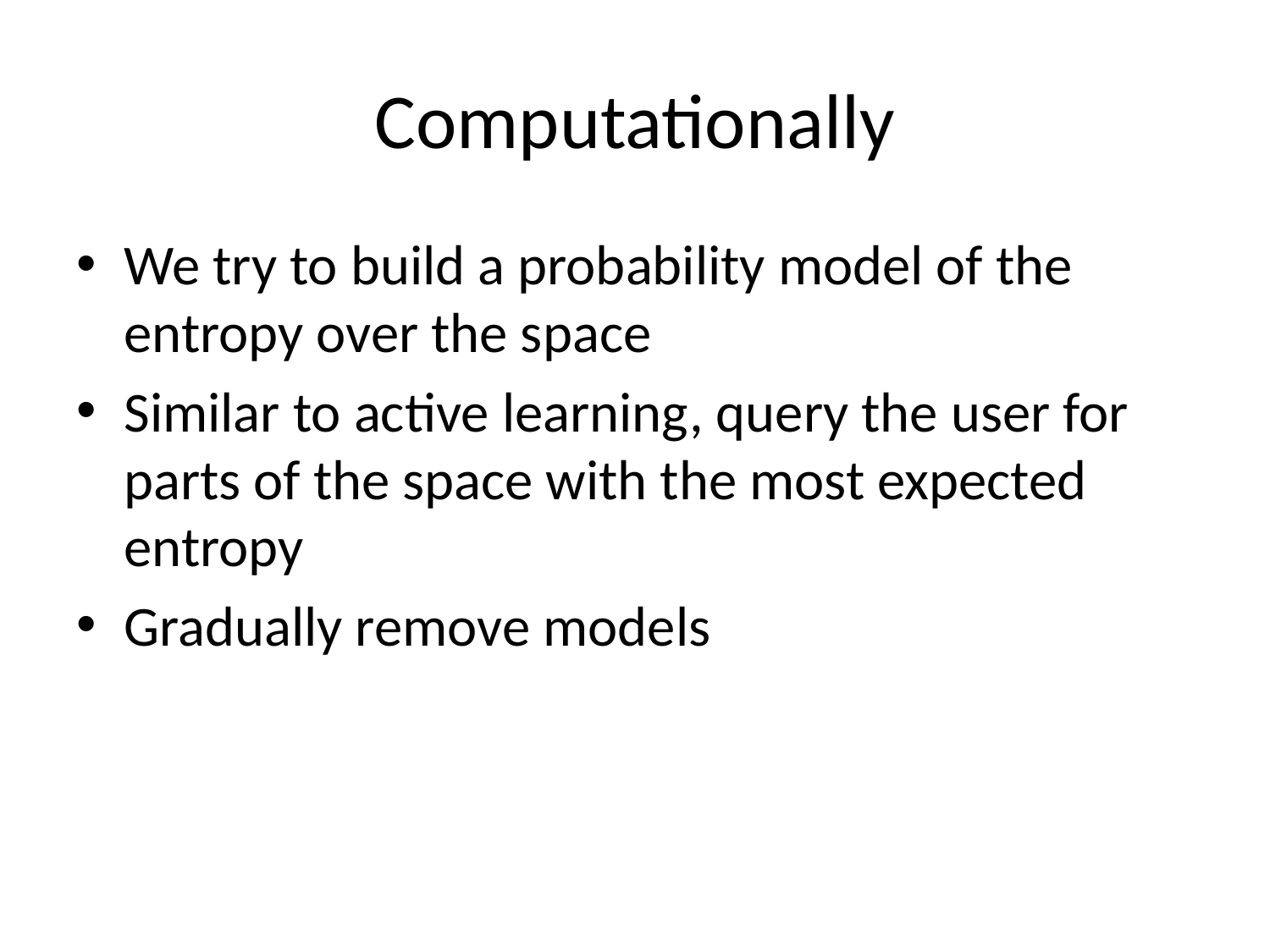

# Computationally
We try to build a probability model of the entropy over the space
Similar to active learning, query the user for parts of the space with the most expected entropy
Gradually remove models